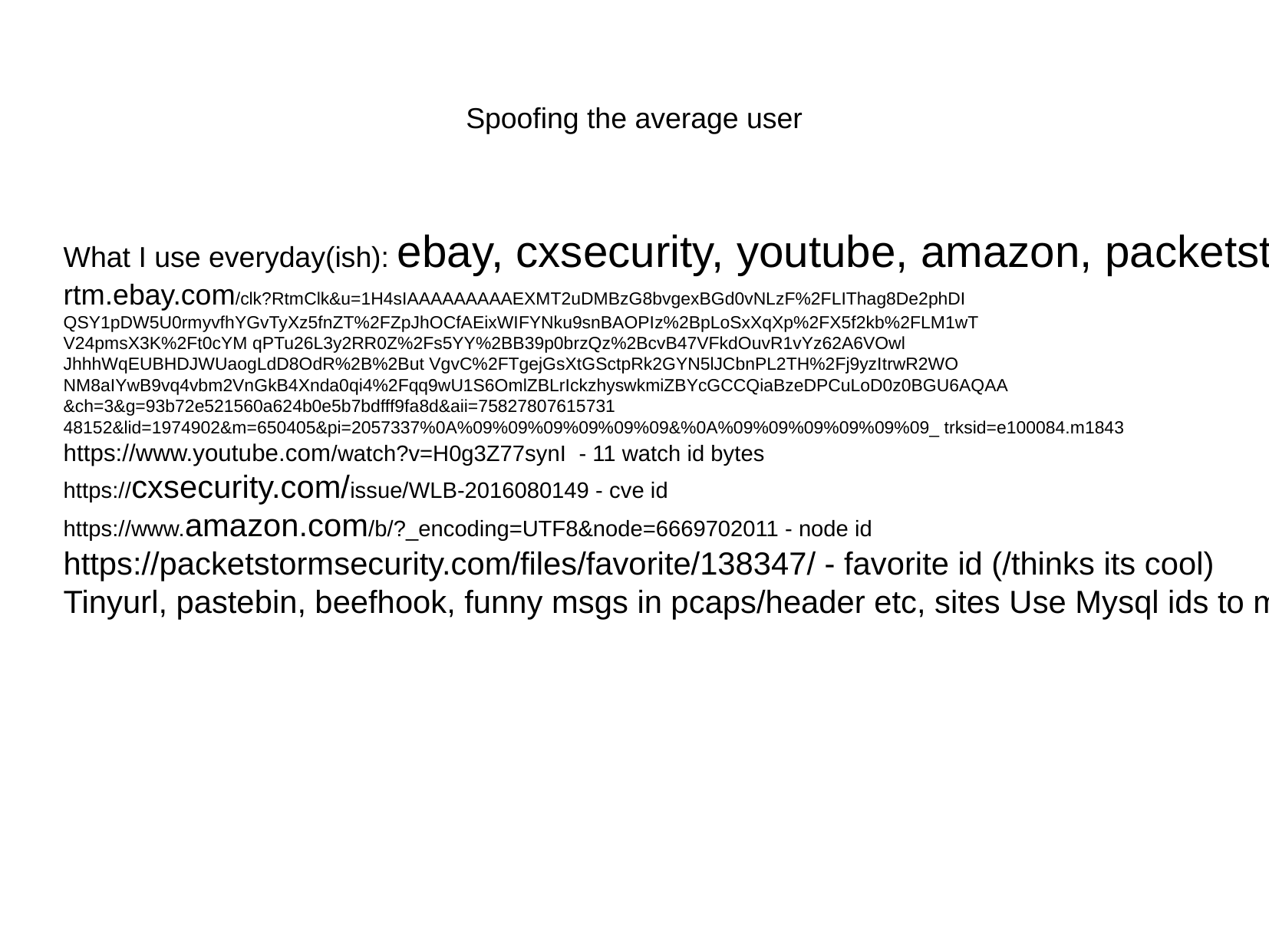

Spoofing the average user
What I use everyday(ish): ebay, cxsecurity, youtube, amazon, packetstorm
rtm.ebay.com/clk?RtmClk&u=1H4sIAAAAAAAAAEXMT2uDMBzG8bvgexBGd0vNLzF%2FLIThag8De2phDI
QSY1pDW5U0rmyvfhYGvTyXz5fnZT%2FZpJhOCfAEixWIFYNku9snBAOPIz%2BpLoSxXqXp%2FX5f2kb%2FLM1wT
V24pmsX3K%2Ft0cYM qPTu26L3y2RR0Z%2Fs5YY%2BB39p0brzQz%2BcvB47VFkdOuvR1vYz62A6VOwl
JhhhWqEUBHDJWUaogLdD8OdR%2B%2But VgvC%2FTgejGsXtGSctpRk2GYN5lJCbnPL2TH%2Fj9yzItrwR2WO
NM8aIYwB9vq4vbm2VnGkB4Xnda0qi4%2Fqq9wU1S6OmlZBLrIckzhyswkmiZBYcGCCQiaBzeDPCuLoD0z0BGU6AQAA
&ch=3&g=93b72e521560a624b0e5b7bdfff9fa8d&aii=75827807615731
48152&lid=1974902&m=650405&pi=2057337%0A%09%09%09%09%09%09&%0A%09%09%09%09%09%09_ trksid=e100084.m1843
https://www.youtube.com/watch?v=H0g3Z77synI  - 11 watch id bytes
https://cxsecurity.com/issue/WLB-2016080149 - cve id
https://www.amazon.com/b/?_encoding=UTF8&node=6669702011 - node id
https://packetstormsecurity.com/files/favorite/138347/ - favorite id (/thinks its cool)
Tinyurl, pastebin, beefhook, funny msgs in pcaps/header etc, sites Use Mysql ids to much... easy 2 spoof